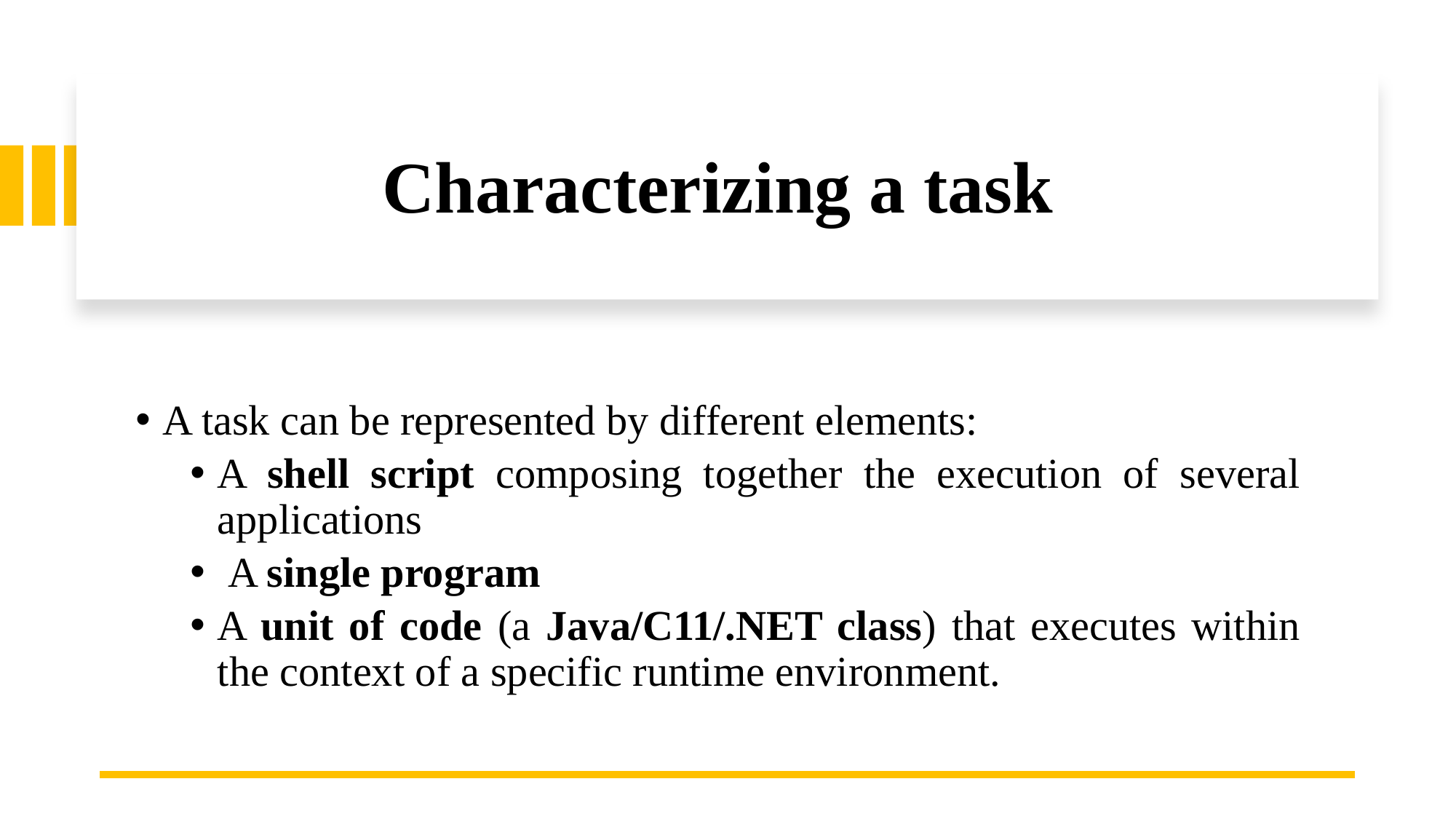

# Characterizing a task

A task can be represented by different elements:
A shell script composing together the execution of several applications
 A single program
A unit of code (a Java/C11/.NET class) that executes within the context of a specific runtime environment.